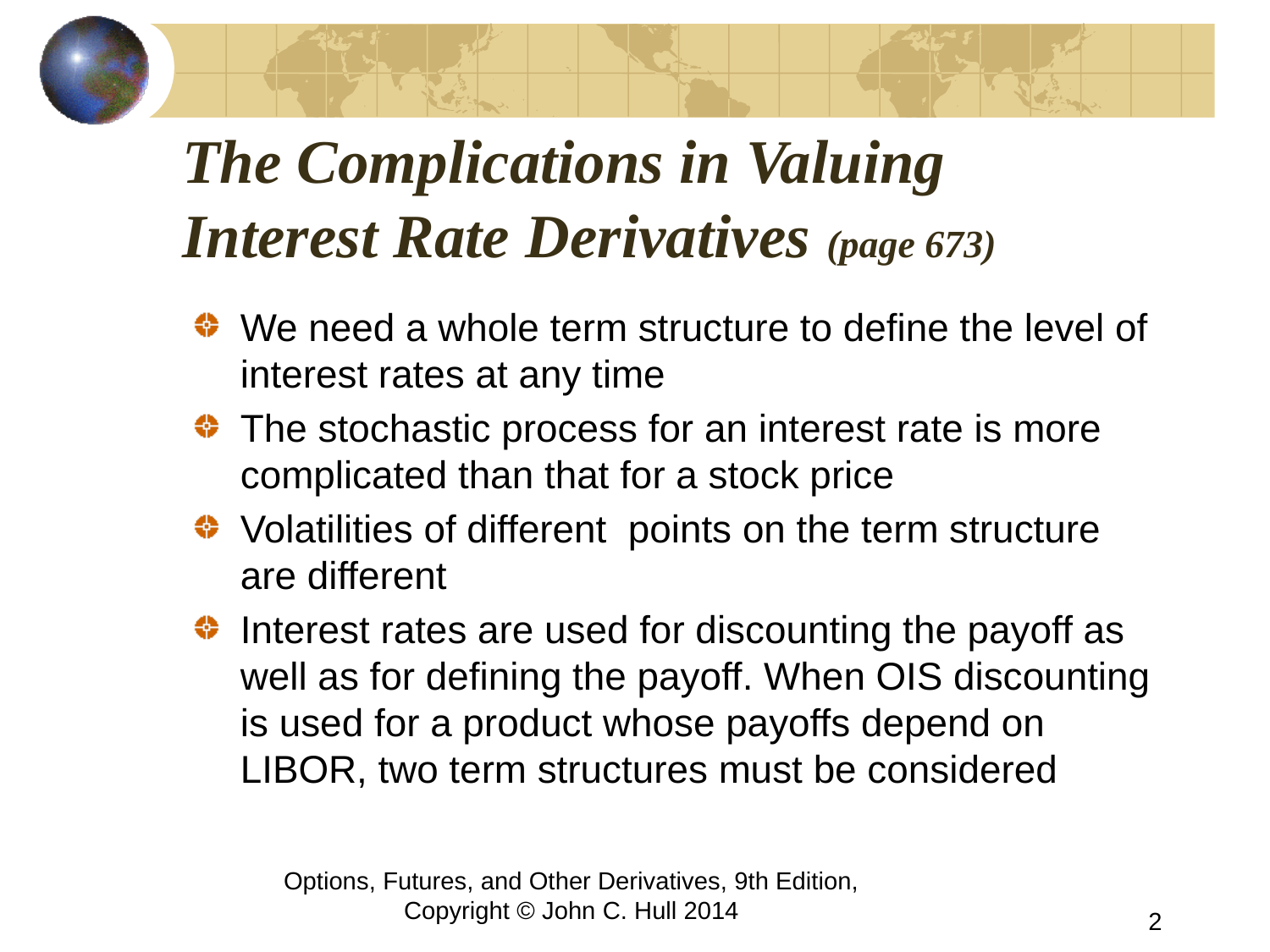

# The Complications in Valuing Interest Rate Derivatives (page 673)
We need a whole term structure to define the level of interest rates at any time
The stochastic process for an interest rate is more complicated than that for a stock price
Volatilities of different  points on the term structure are different
Interest rates are used for discounting the payoff as well as for defining the payoff. When OIS discounting is used for a product whose payoffs depend on LIBOR, two term structures must be considered

Options, Futures, and Other Derivatives, 9th Edition, Copyright © John C. Hull 2014
2